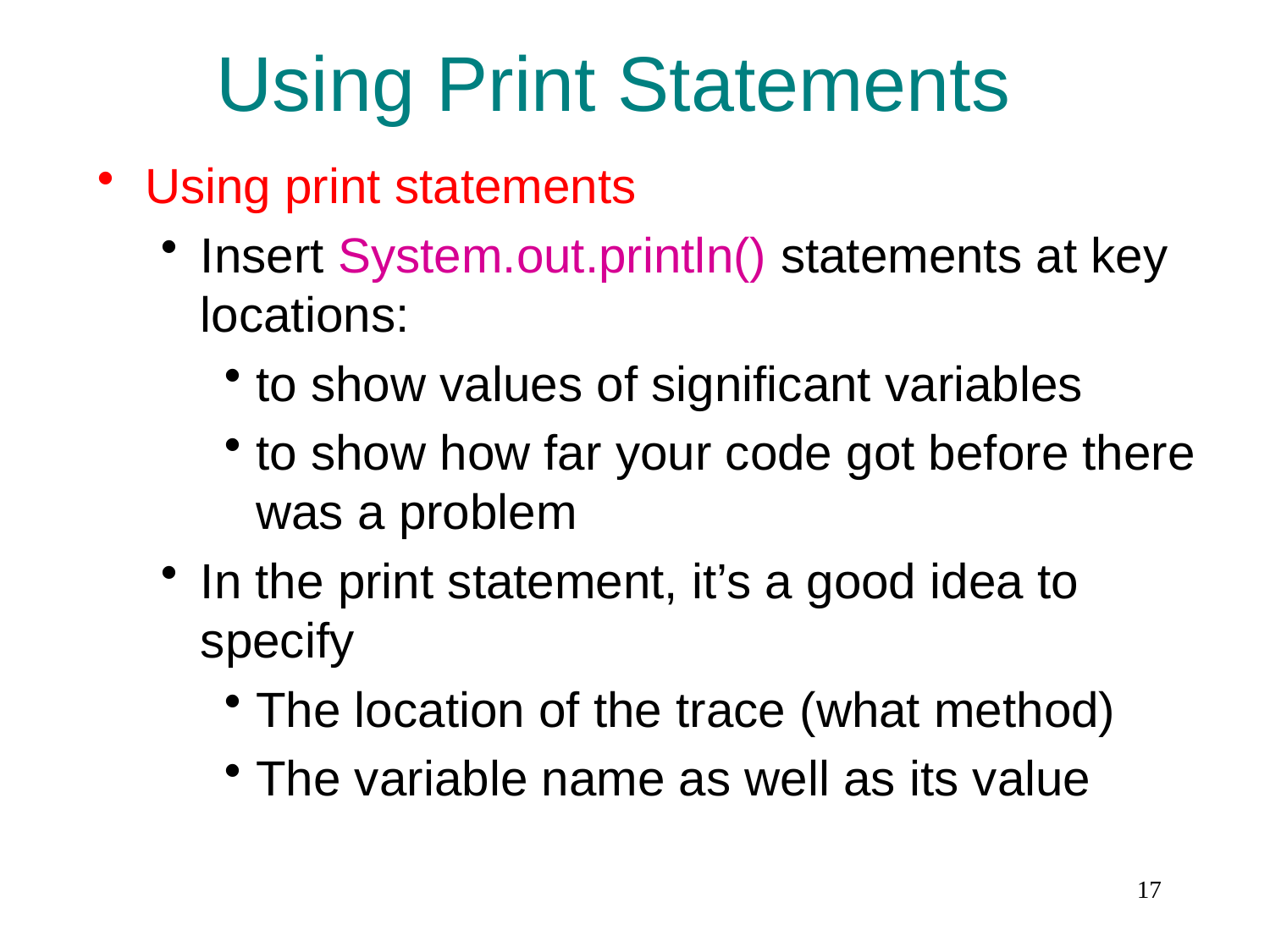

# Using Print Statements
Using print statements
Insert System.out.println() statements at key locations:
to show values of significant variables
to show how far your code got before there was a problem
In the print statement, it’s a good idea to specify
The location of the trace (what method)
The variable name as well as its value
17